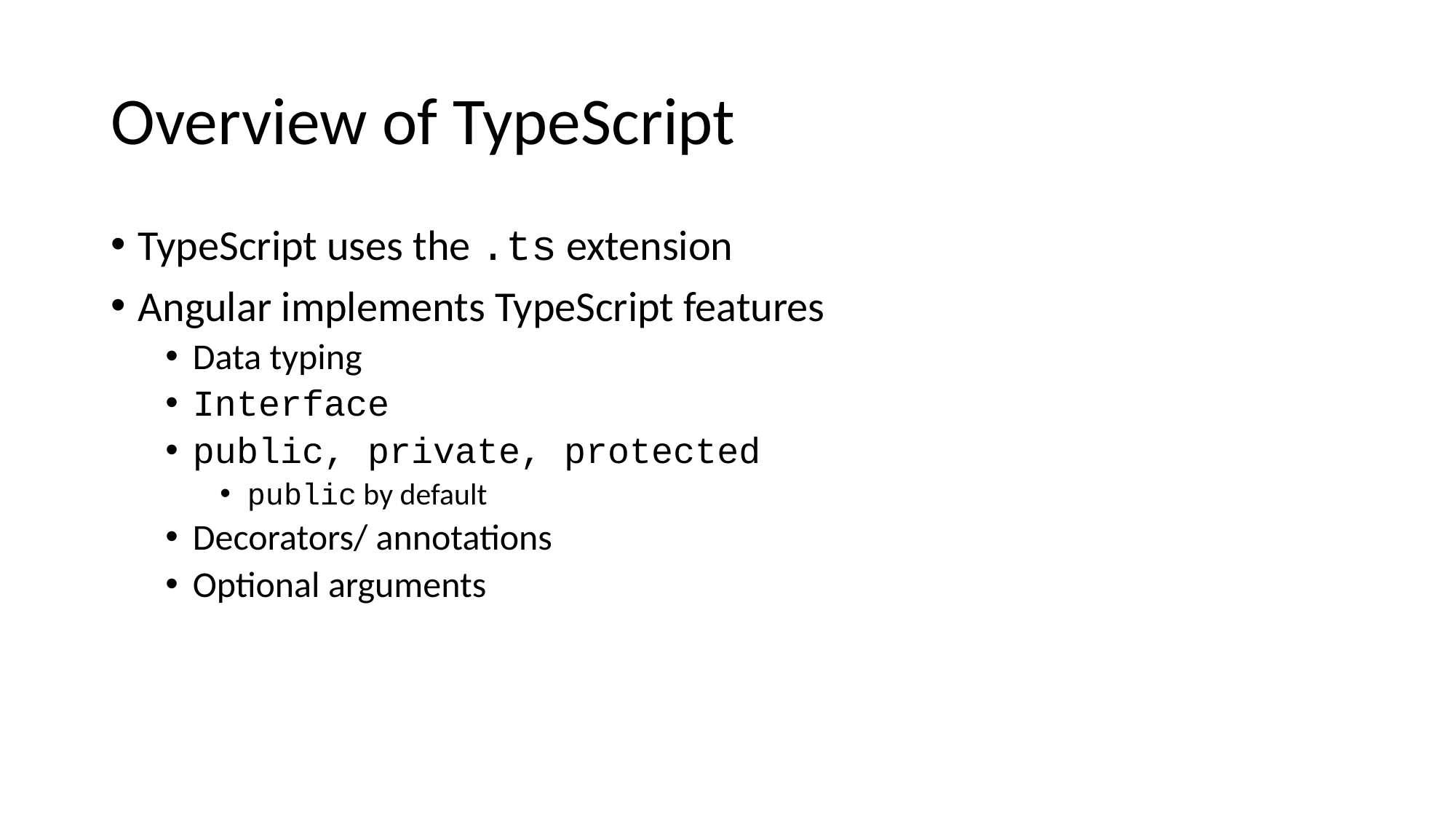

# Overview of TypeScript
TypeScript uses the .ts extension
Angular implements TypeScript features
Data typing
Interface
public, private, protected
public by default
Decorators/ annotations
Optional arguments